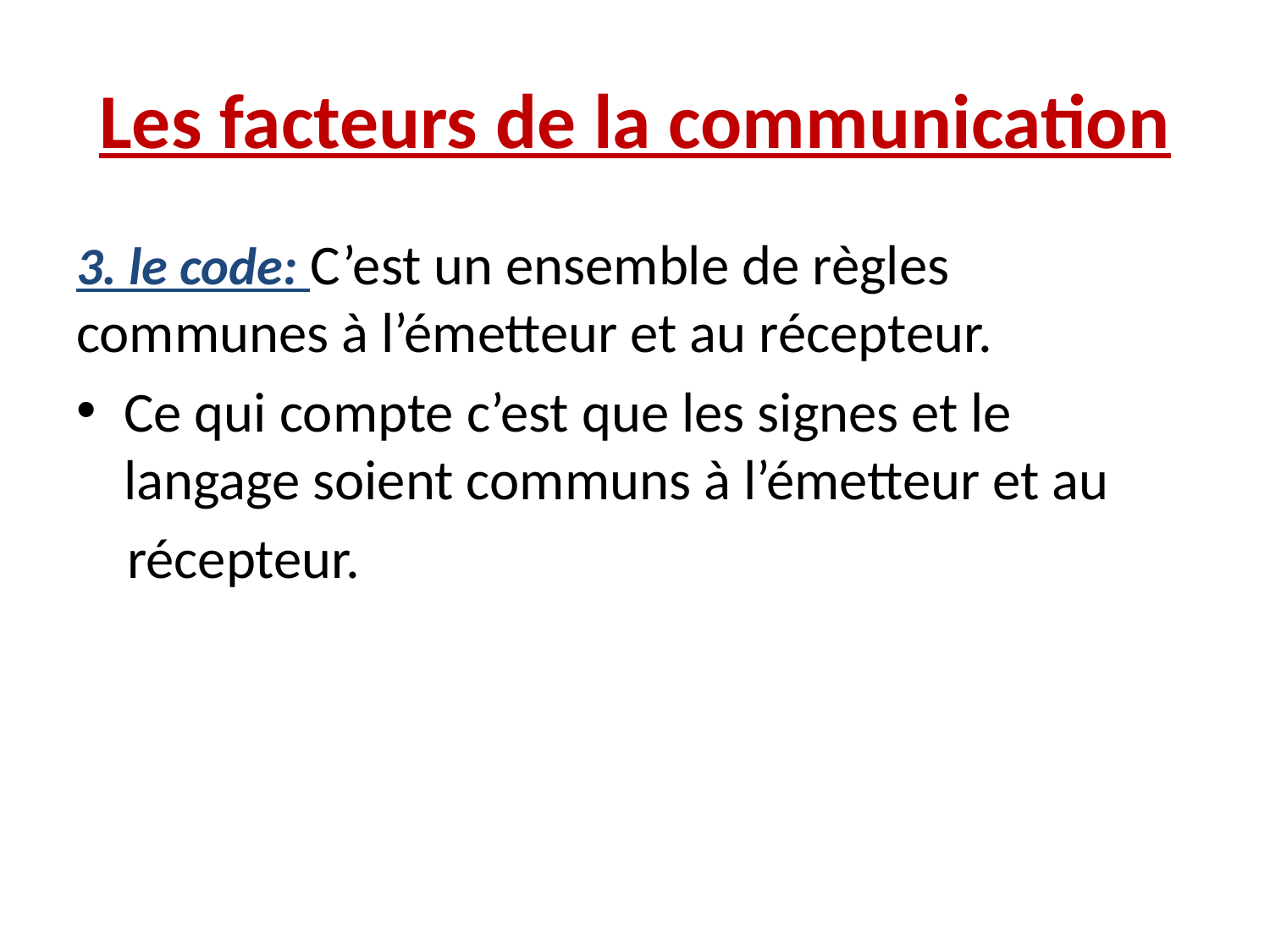

# Les facteurs de la communication
3. le code: C’est un ensemble de règles communes à l’émetteur et au récepteur.
Ce qui compte c’est que les signes et le langage soient communs à l’émetteur et au
    récepteur.